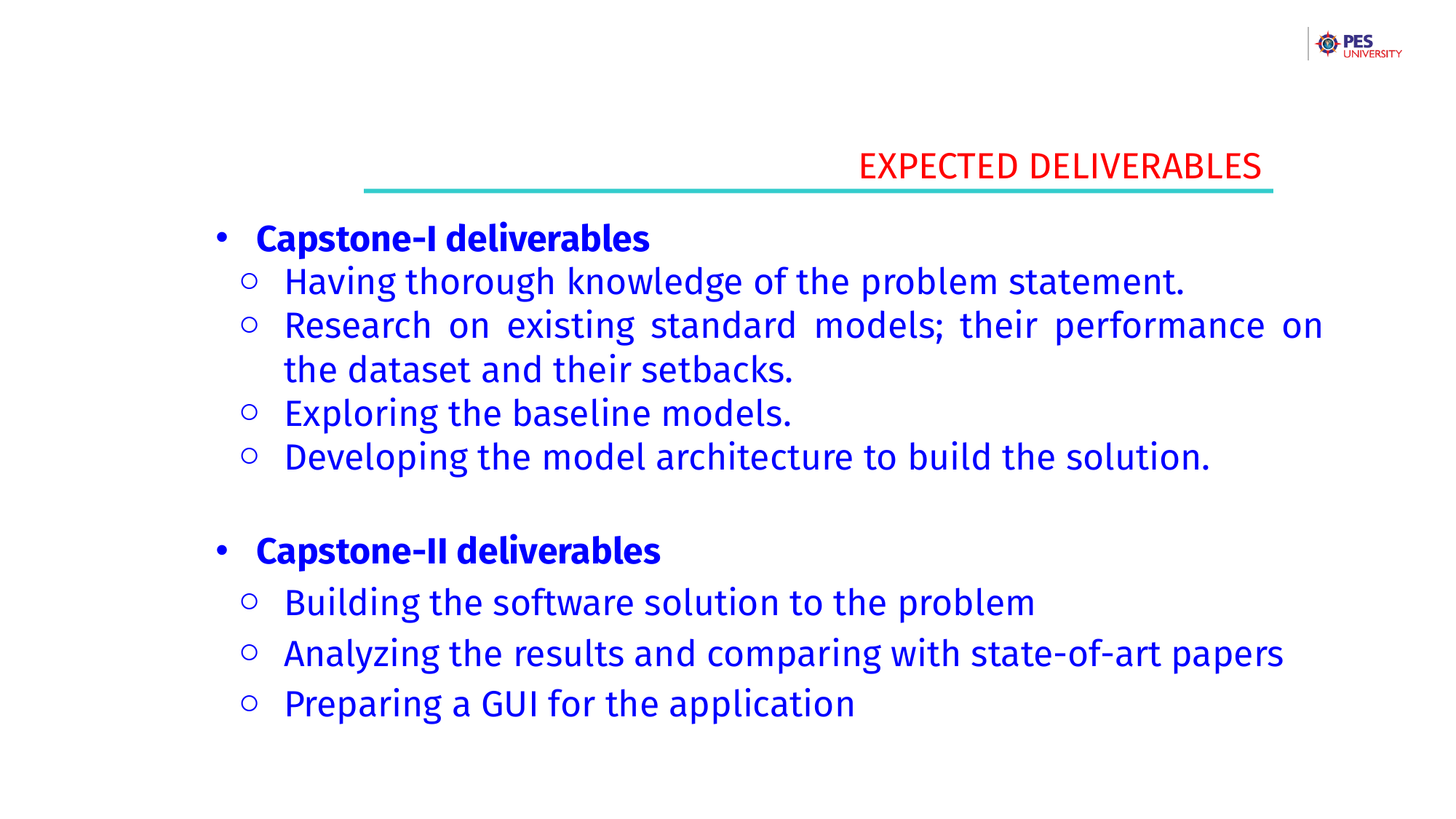

EXPECTED DELIVERABLES

Capstone-I deliverables
Having thorough knowledge of the problem statement.
Research on existing standard models; their performance on the dataset and their setbacks.
Exploring the baseline models.
Developing the model architecture to build the solution.

Capstone-II deliverables
Building the software solution to the problem
Analyzing the results and comparing with state-of-art papers
Preparing a GUI for the application